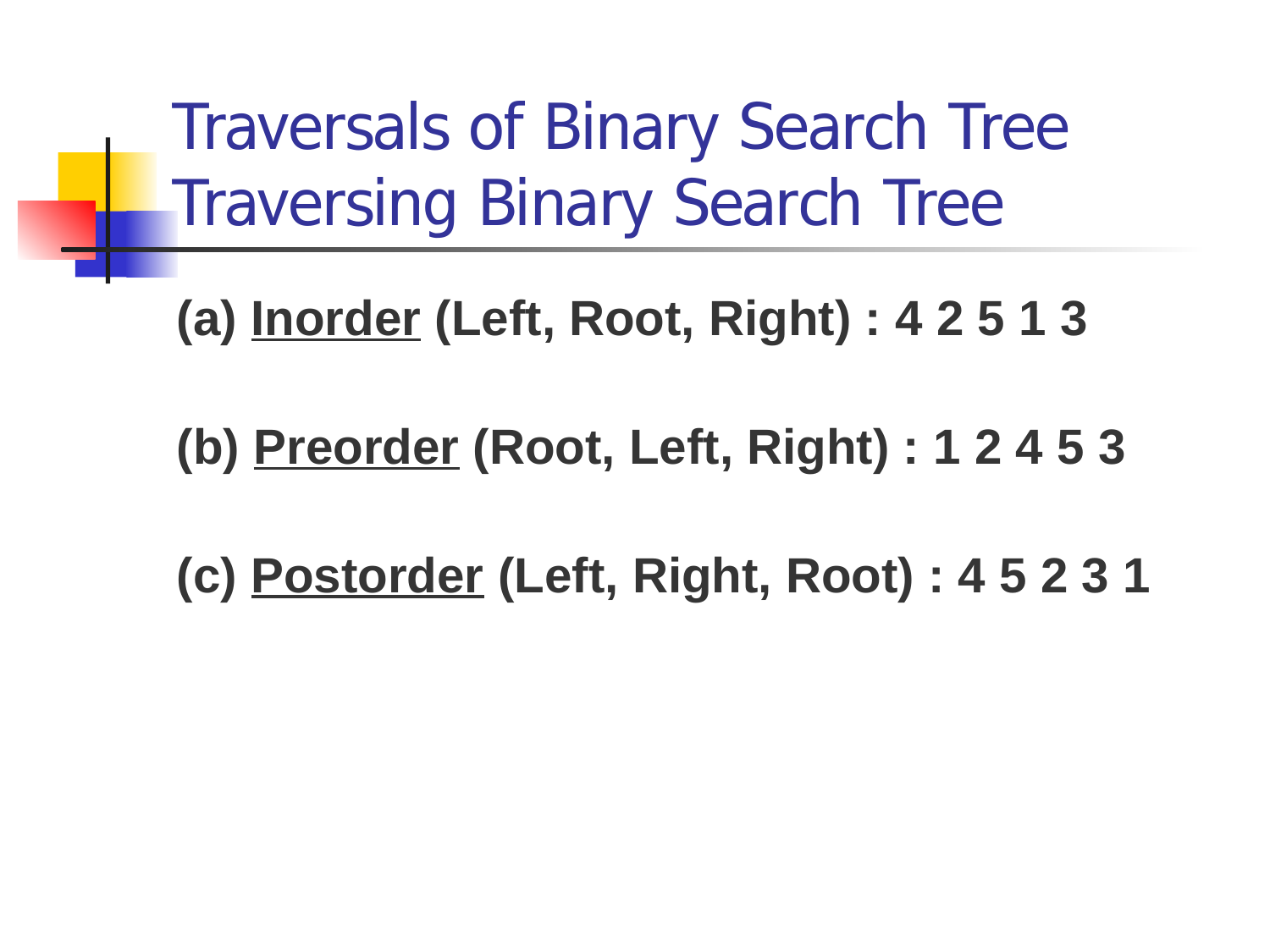

# Traversals of Binary Search Tree Traversing Binary Search Tree
(a) Inorder (Left, Root, Right) : 4 2 5 1 3
 
(b) Preorder (Root, Left, Right) : 1 2 4 5 3
 
(c) Postorder (Left, Right, Root) : 4 5 2 3 1